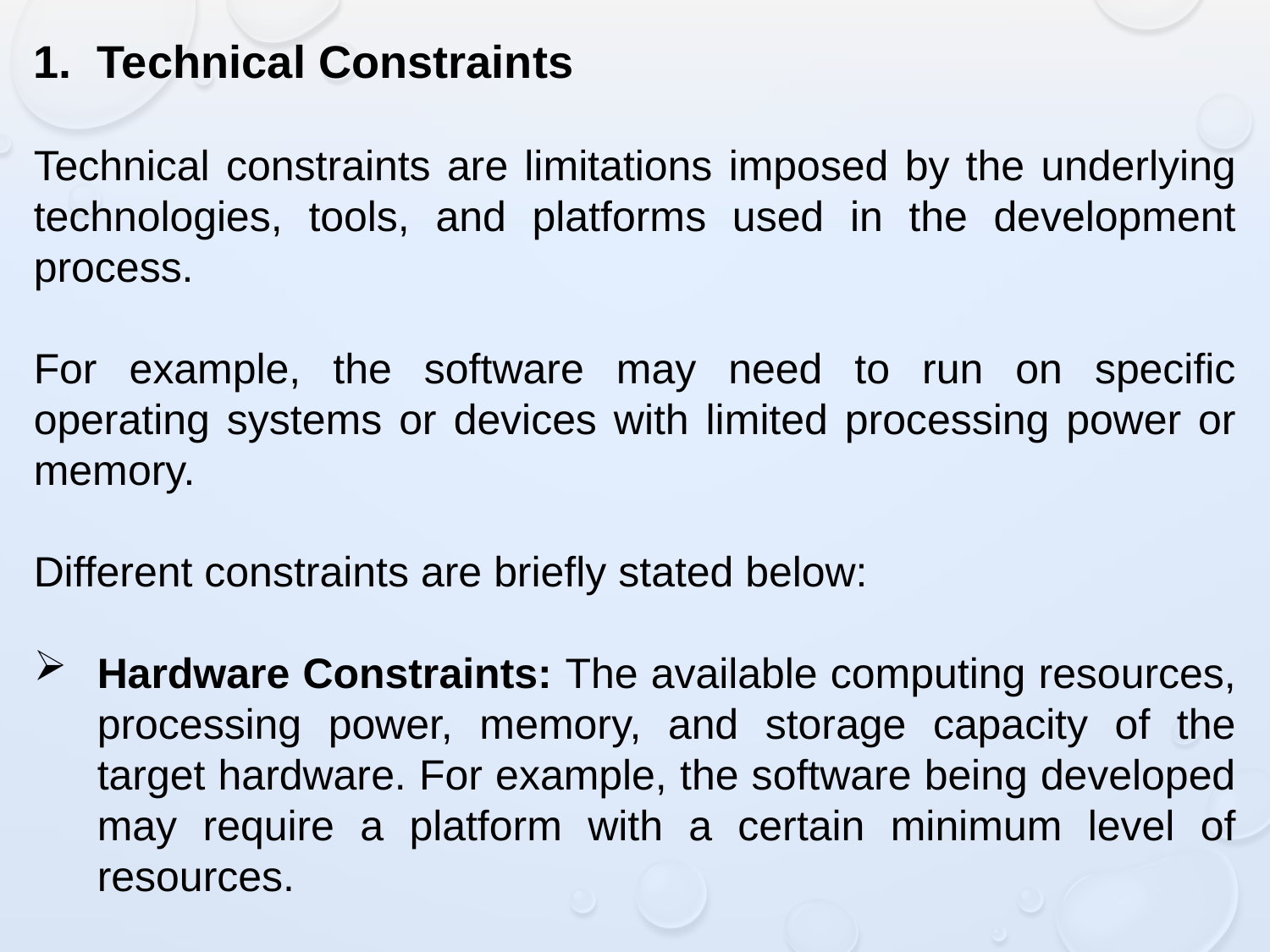

1.  Technical Constraints

Technical constraints are limitations imposed by the underlying technologies, tools, and platforms used in the development process.

For example, the software may need to run on specific operating systems or devices with limited processing power or memory.

Different constraints are briefly stated below:

Hardware Constraints: The available computing resources, processing power, memory, and storage capacity of the target hardware. For example, the software being developed may require a platform with a certain minimum level of resources.